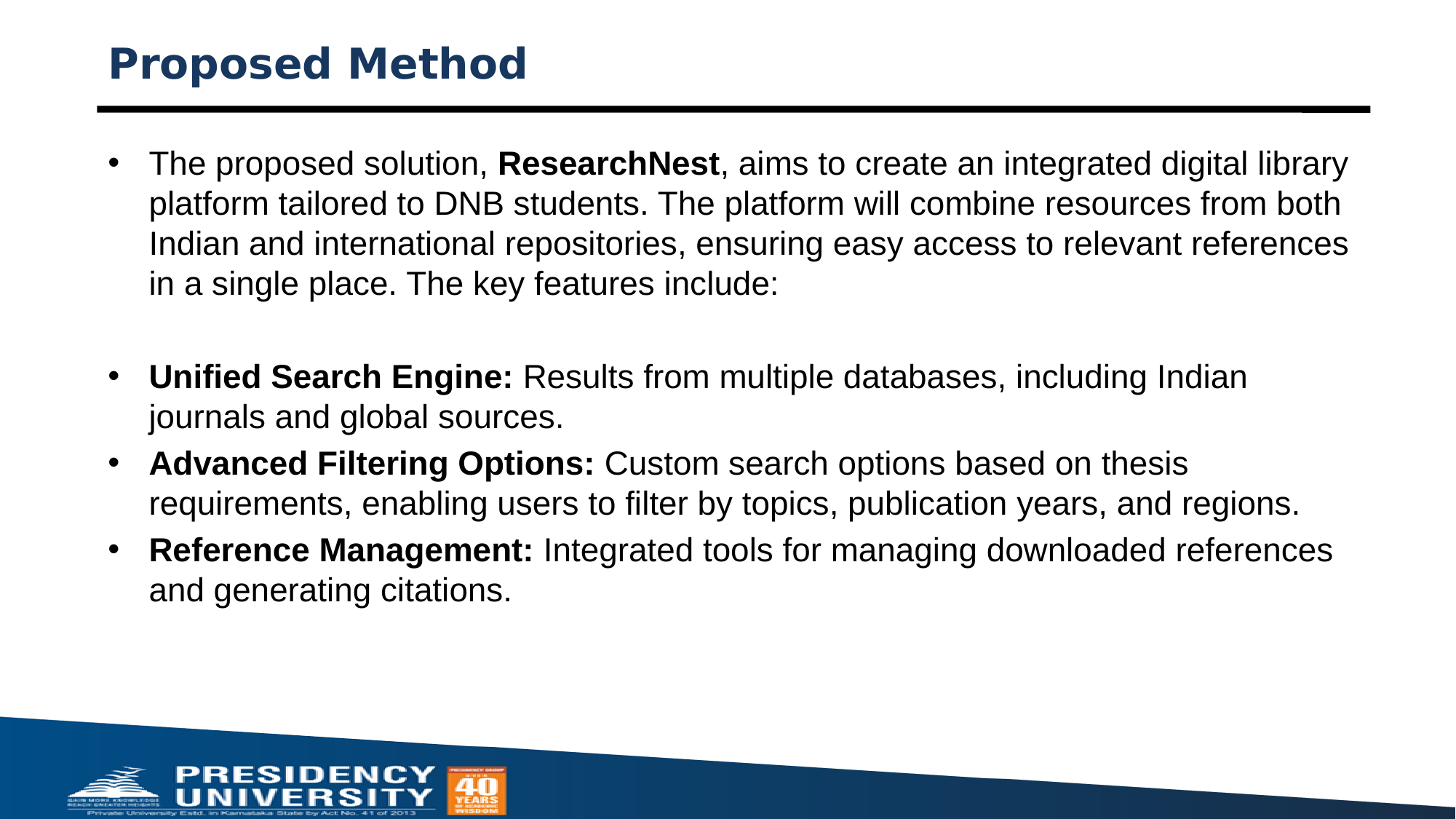

# Proposed Method
The proposed solution, ResearchNest, aims to create an integrated digital library platform tailored to DNB students. The platform will combine resources from both Indian and international repositories, ensuring easy access to relevant references in a single place. The key features include:

Unified Search Engine: Results from multiple databases, including Indian journals and global sources.
Advanced Filtering Options: Custom search options based on thesis requirements, enabling users to filter by topics, publication years, and regions.
Reference Management: Integrated tools for managing downloaded references and generating citations.